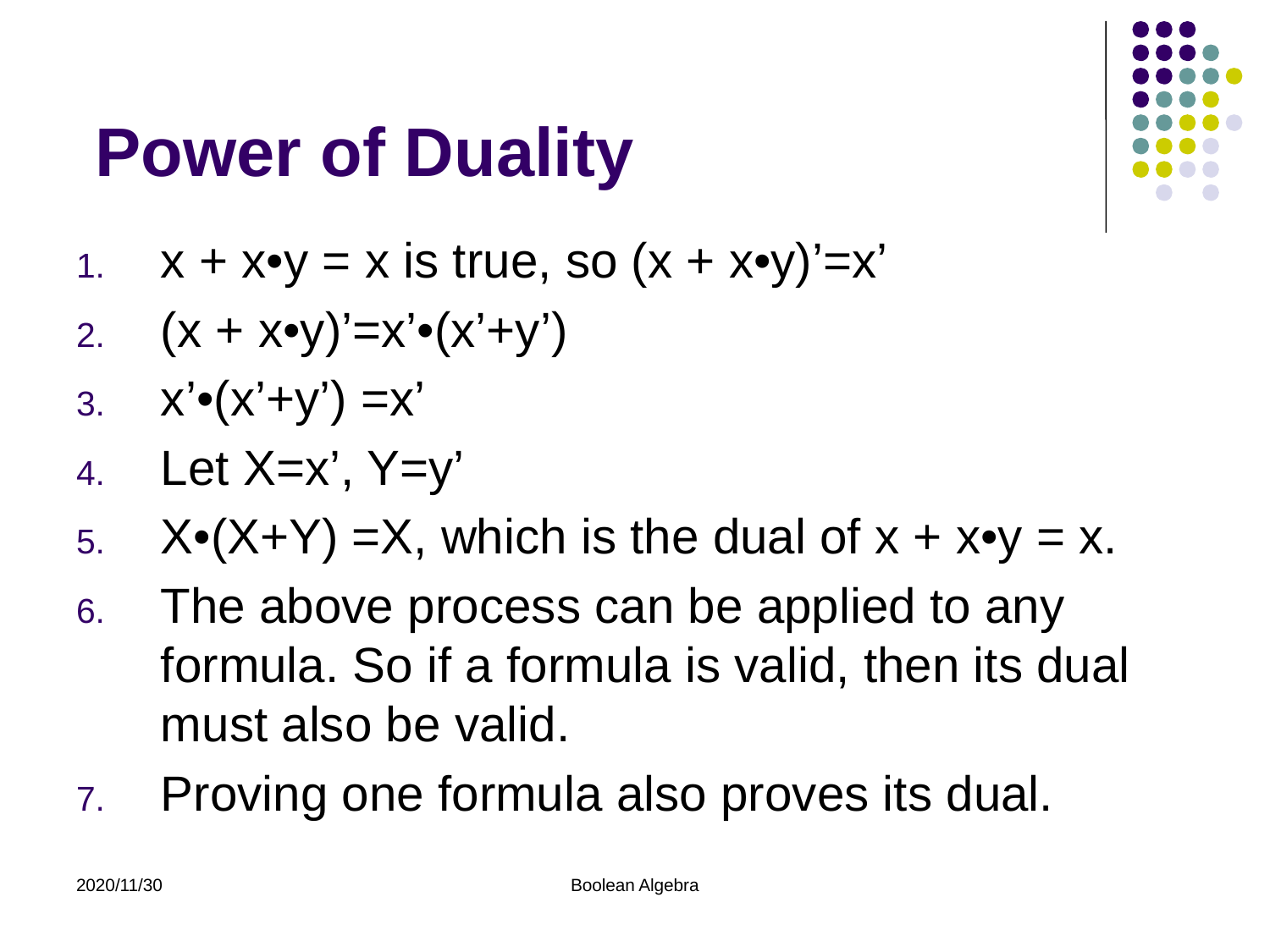

# Power of Duality
x + x•y = x is true, so (x + x•y)’=x’
(x + x•y)’=x’•(x’+y’)
x’•(x’+y’) =x’
Let X=x’, Y=y’
X•(X+Y) =X, which is the dual of x + x•y = x.
The above process can be applied to any formula. So if a formula is valid, then its dual must also be valid.
Proving one formula also proves its dual.
2020/11/30
Boolean Algebra